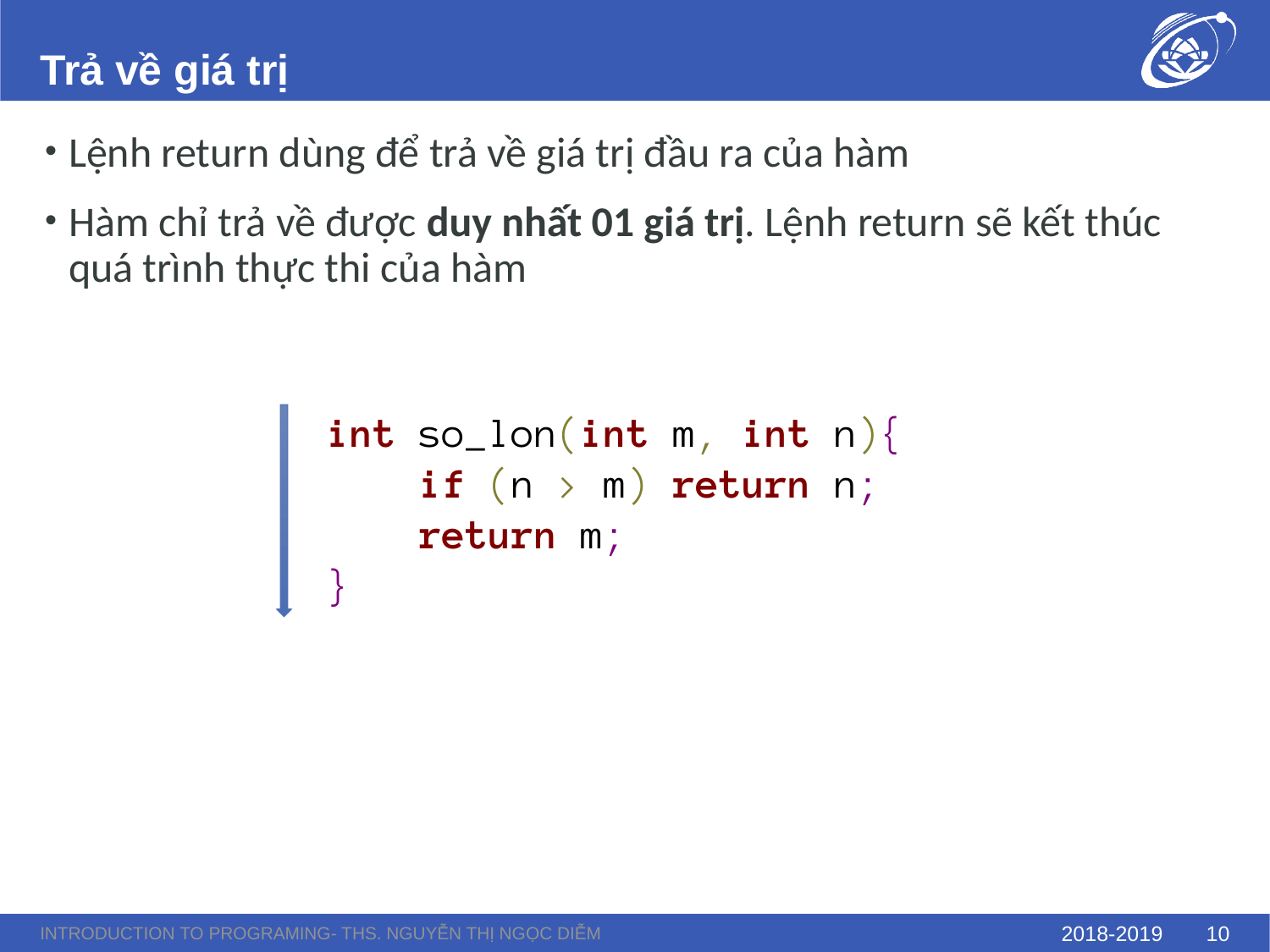

# Trả về giá trị
Lệnh return dùng để trả về giá trị đầu ra của hàm
Hàm chỉ trả về được duy nhất 01 giá trị. Lệnh return sẽ kết thúc quá trình thực thi của hàm

int so_lon(int m, int n){
    if (n > m) return n;
    return m;
}

Introduction to Programing- ThS. Nguyễn Thị Ngọc Diễm
2018-2019
10